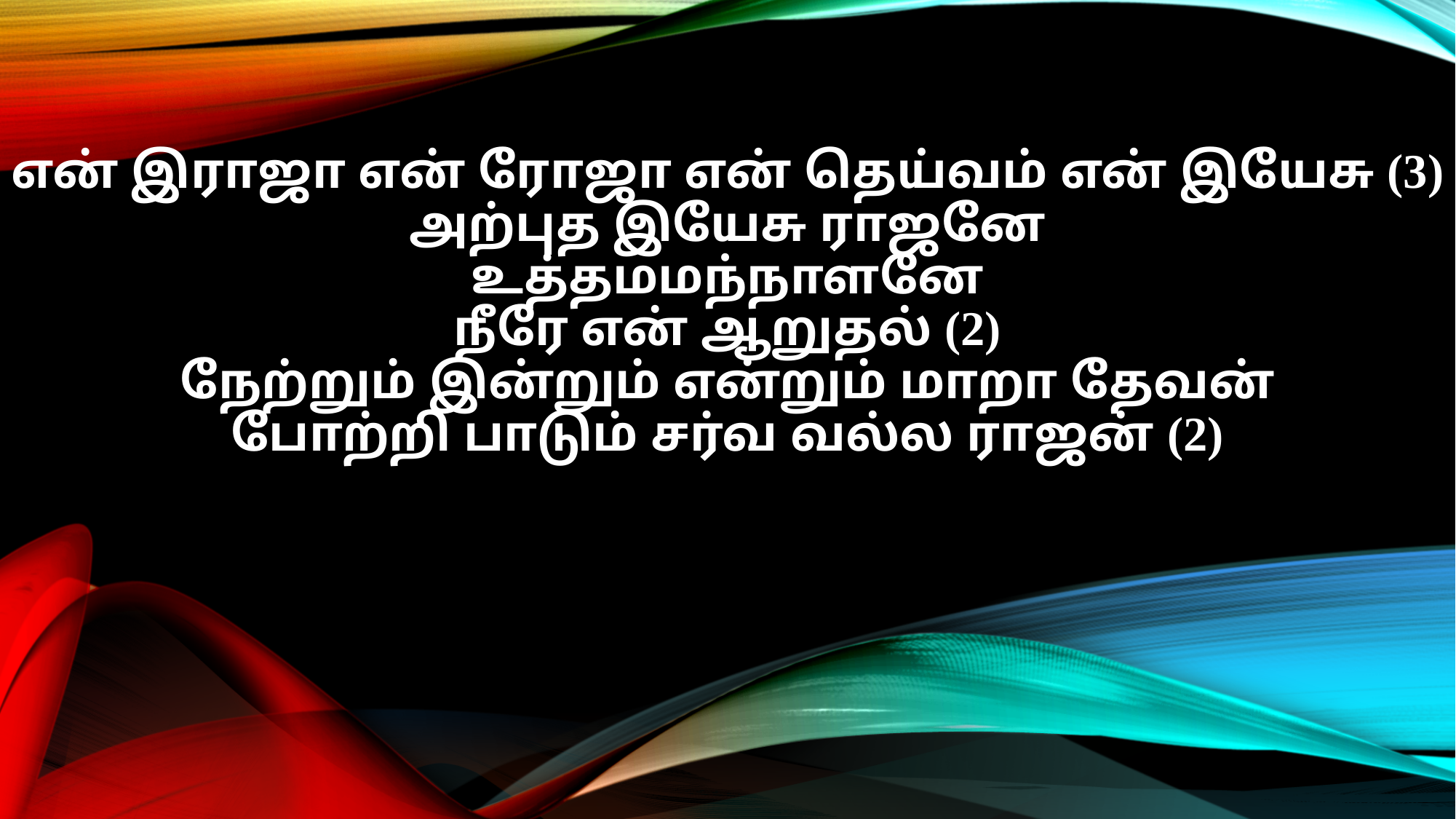

என் இராஜா என் ரோஜா என் தெய்வம் என் இயேசு (3)
அற்புத இயேசு ராஜனே
உத்தமமந்நாளனே
நீரே என் ஆறுதல் (2)
நேற்றும் இன்றும் என்றும் மாறா தேவன்
போற்றி பாடும் சர்வ வல்ல ராஜன் (2)